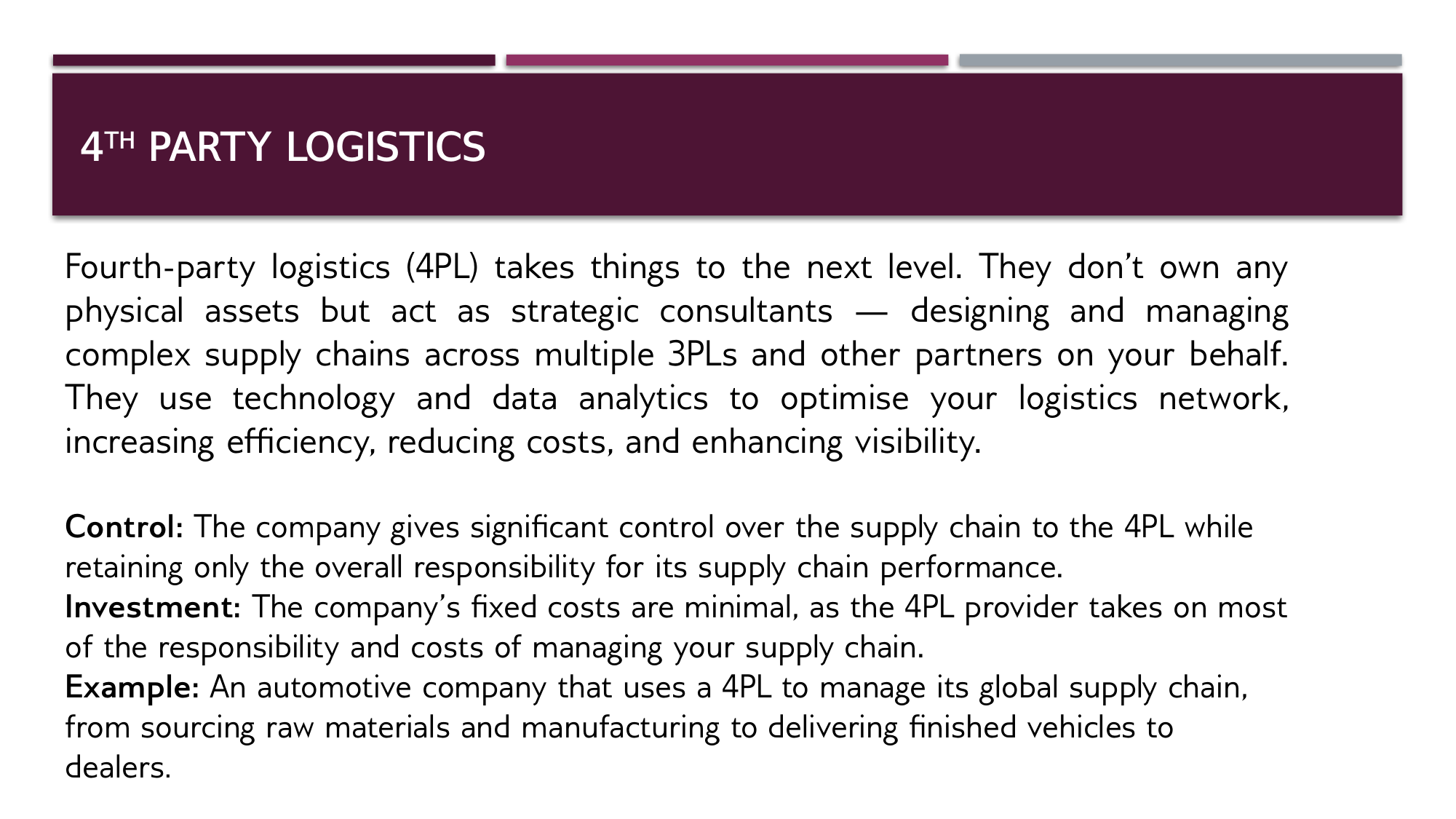

# 4th party logistics
Fourth-party logistics (4PL) takes things to the next level. They don’t own any physical assets but act as strategic consultants — designing and managing complex supply chains across multiple 3PLs and other partners on your behalf. They use technology and data analytics to optimise your logistics network, increasing efficiency, reducing costs, and enhancing visibility.

Control: The company gives significant control over the supply chain to the 4PL while retaining only the overall responsibility for its supply chain performance.
Investment: The company’s fixed costs are minimal, as the 4PL provider takes on most of the responsibility and costs of managing your supply chain.
Example: An automotive company that uses a 4PL to manage its global supply chain, from sourcing raw materials and manufacturing to delivering finished vehicles to dealers.